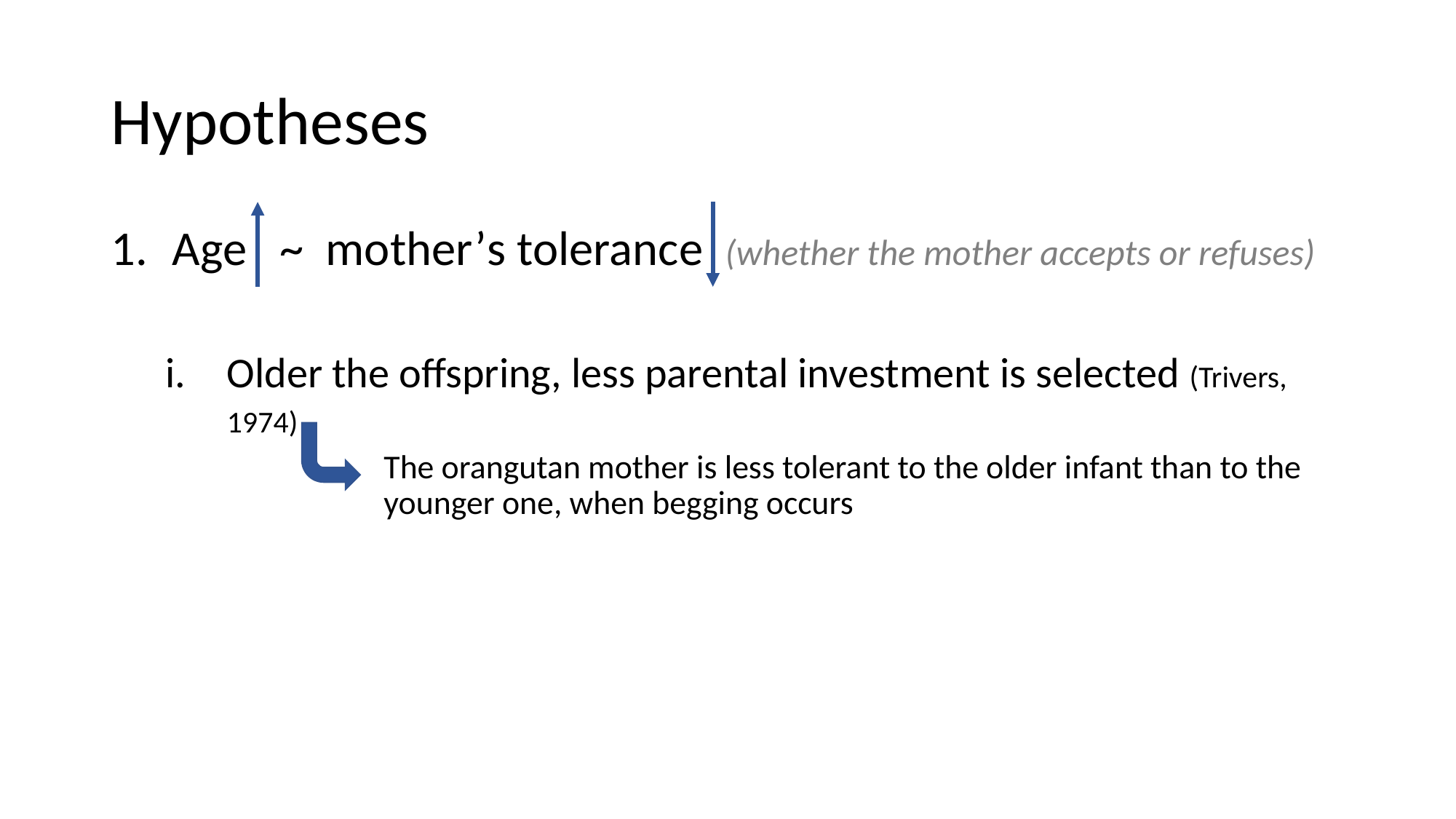

# Hypotheses
Age   ~  mother’s tolerance  (whether the mother accepts or refuses)

Older the offspring, less parental investment is selected (Trivers, 1974)
The orangutan mother is less tolerant to the older infant than to the younger one, when begging occurs